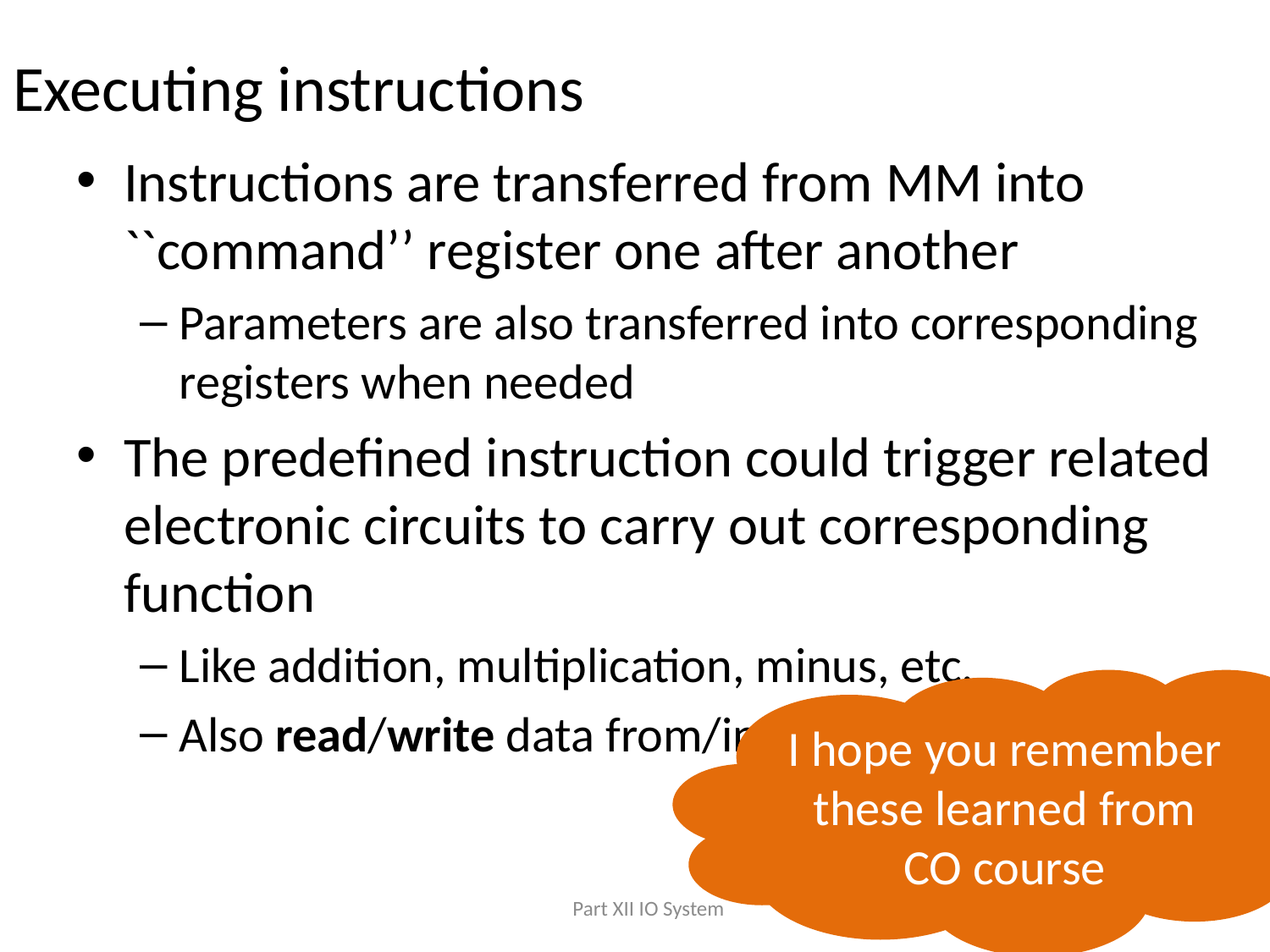

# Executing instructions
Instructions are transferred from MM into ``command’’ register one after another
Parameters are also transferred into corresponding registers when needed
The predefined instruction could trigger related electronic circuits to carry out corresponding function
Like addition, multiplication, minus, etc.
Also read/write data from/into some device
I hope you remember these learned from CO course
Part XII IO System
12